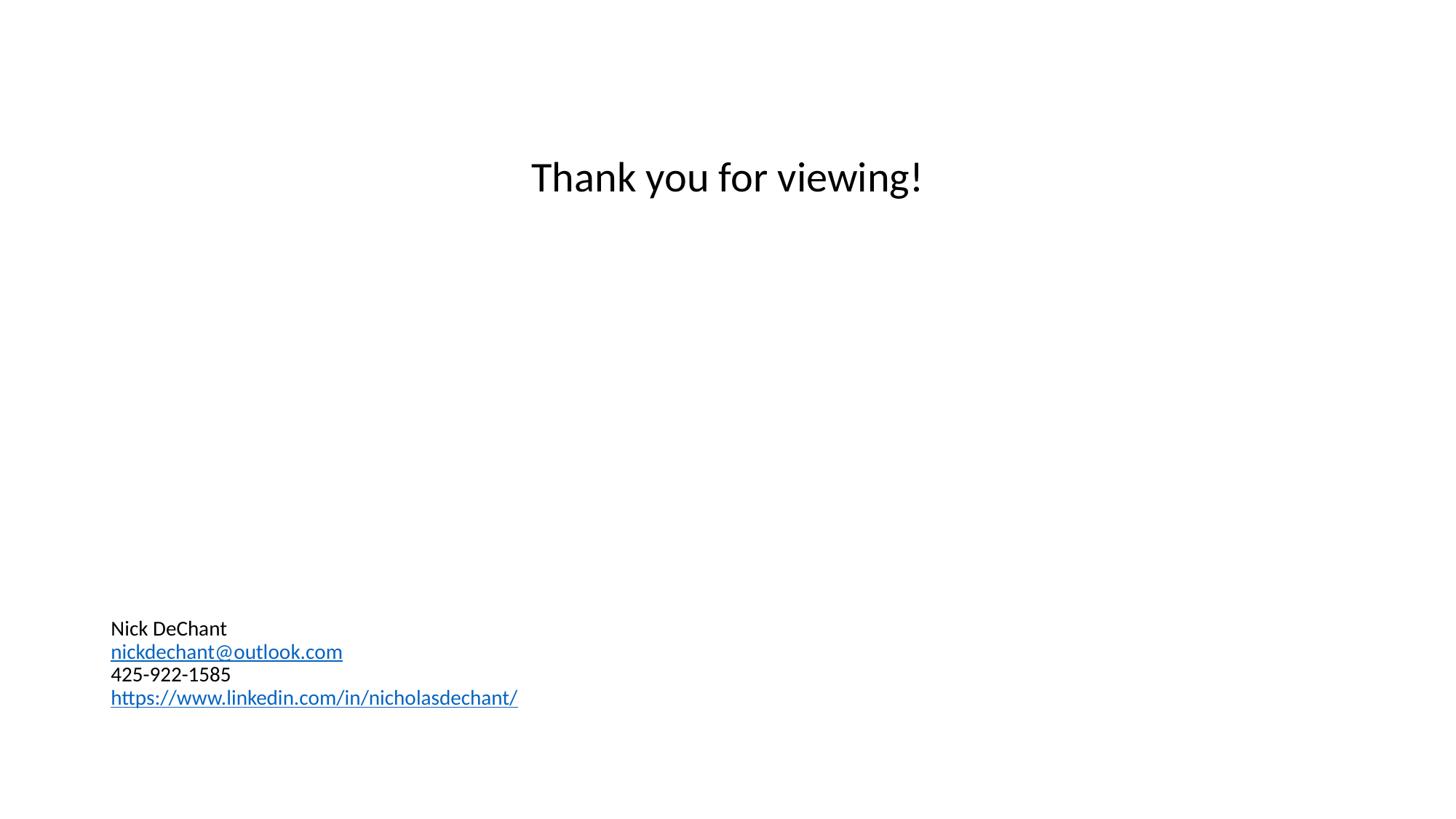

Thank you for viewing!
# Nick DeChant nickdechant@outlook.com 425-922-1585 https://www.linkedin.com/in/nicholasdechant/